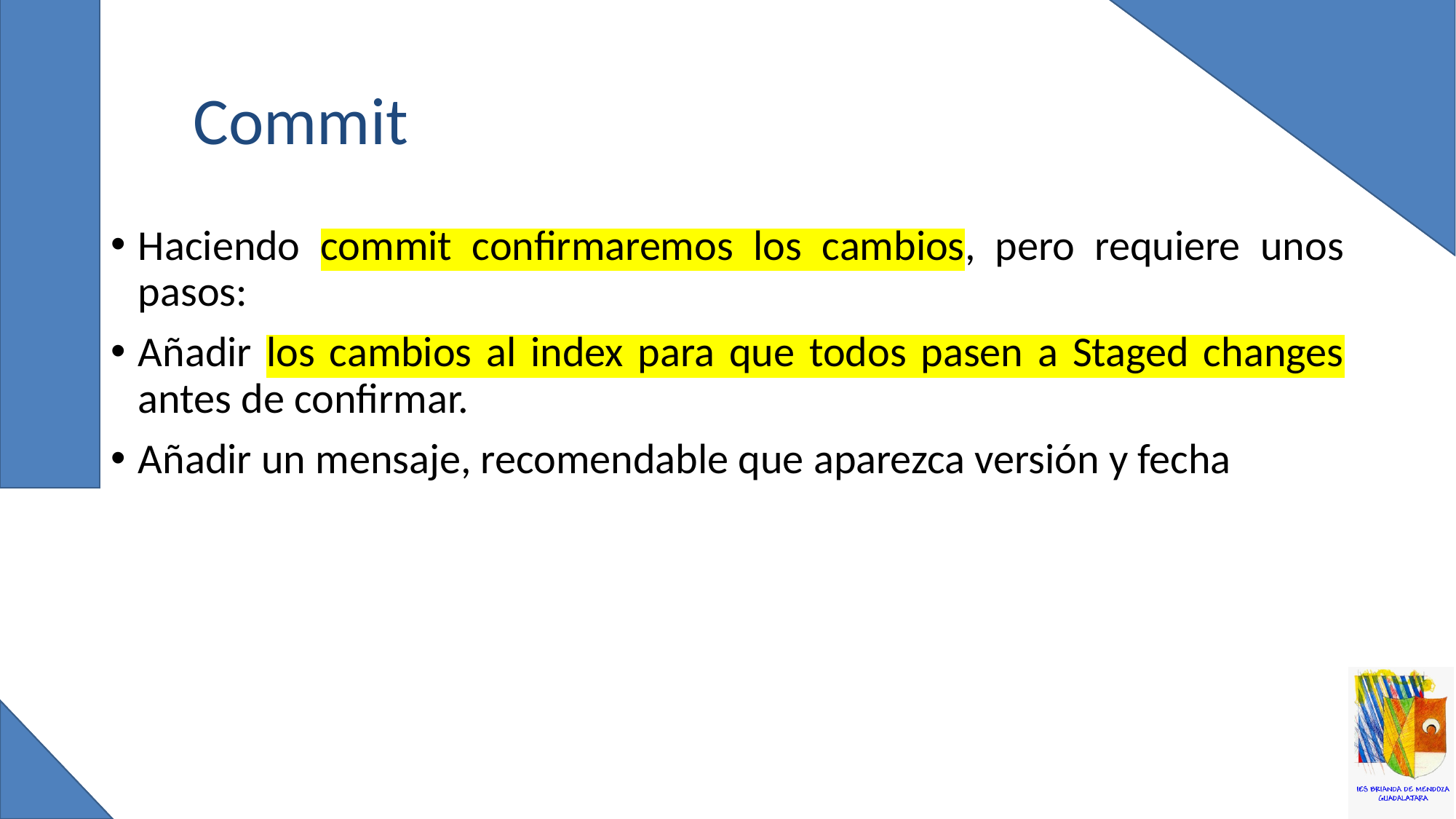

# Commit
Haciendo commit confirmaremos los cambios, pero requiere unos pasos:
Añadir los cambios al index para que todos pasen a Staged changes antes de confirmar.
Añadir un mensaje, recomendable que aparezca versión y fecha